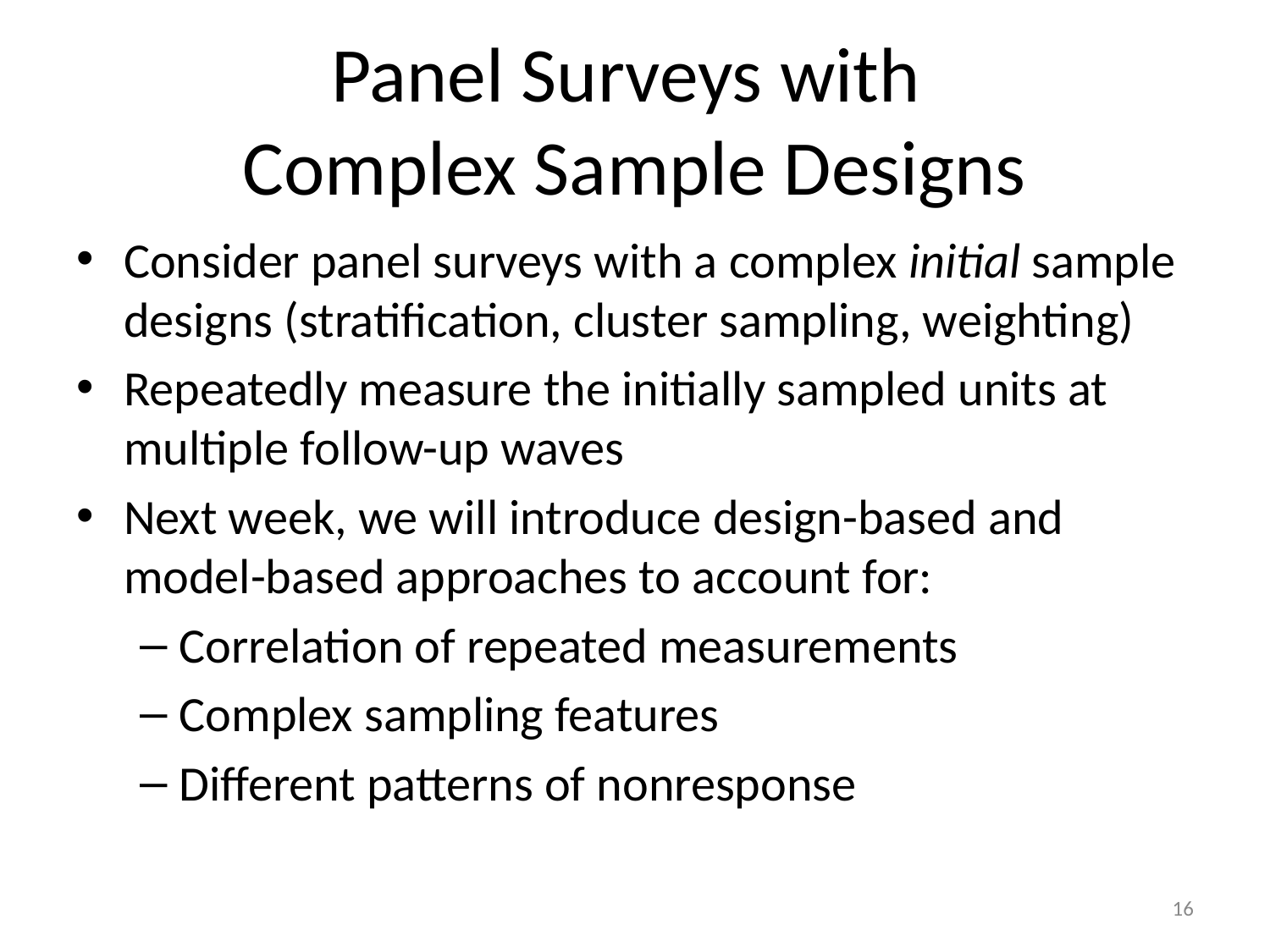

# Panel Surveys with Complex Sample Designs
Consider panel surveys with a complex initial sample designs (stratification, cluster sampling, weighting)
Repeatedly measure the initially sampled units at multiple follow-up waves
Next week, we will introduce design-based and model-based approaches to account for:
Correlation of repeated measurements
Complex sampling features
Different patterns of nonresponse

16